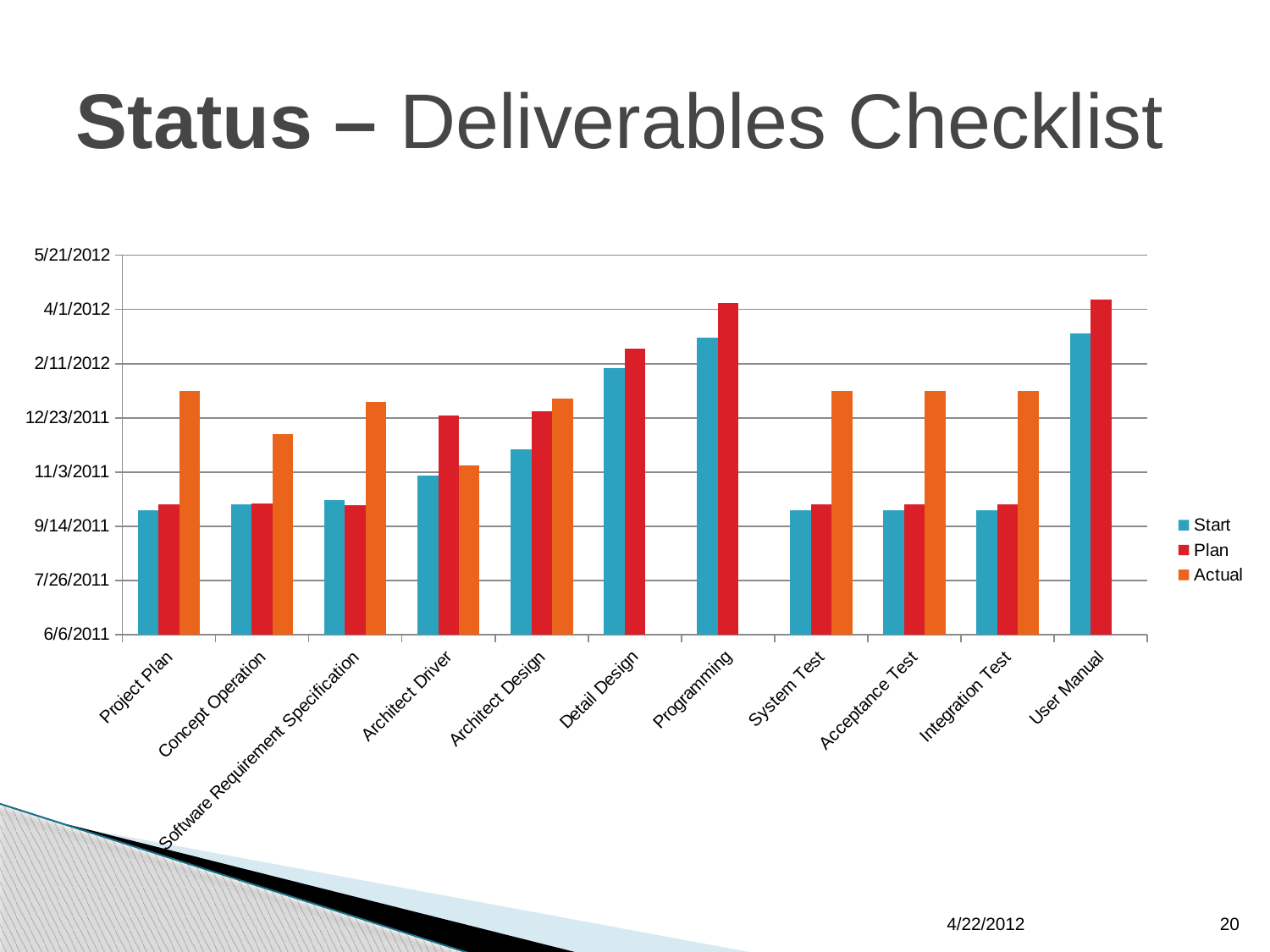

# Status – Deliverables Checklist

### Chart

| Category | Start | Plan | Actual |
|---|---|---|---|
| Project Plan | 40815.0 | 40820.0 | 40925.0 |
| Concept Operation | 40820.0 | 40821.0 | 40885.0 |
| Software Requirement Specification | 40824.0 | 40819.0 | 40915.0 |
| Architect Driver | 40847.0 | 40902.0 | 40856.0 |
| Architect Design | 40871.0 | 40906.0 | 40918.0 |
| Detail Design | 40946.0 | 40964.0 | None |
| Programming | 40974.0 | 41006.0 | None |
| System Test | 40815.0 | 40820.0 | 40925.0 |
| Acceptance Test | 40815.0 | 40820.0 | 40925.0 |
| Integration Test | 40815.0 | 40820.0 | 40925.0 |
| User Manual | 40978.0 | 41009.0 | None |
4/22/2012
20